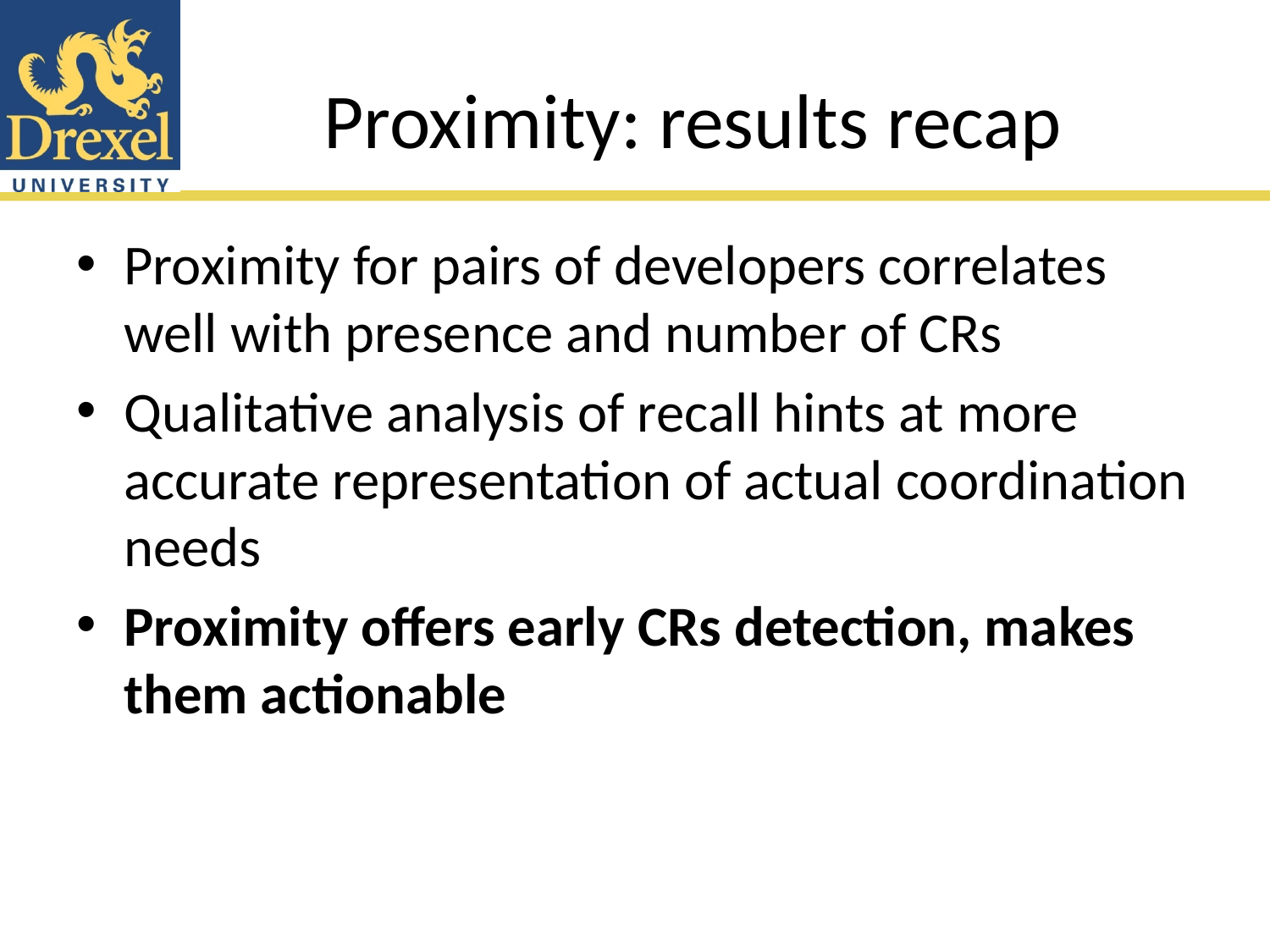

# Proximity: results recap
Proximity for pairs of developers correlates well with presence and number of CRs
Qualitative analysis of recall hints at more accurate representation of actual coordination needs
Proximity offers early CRs detection, makes them actionable